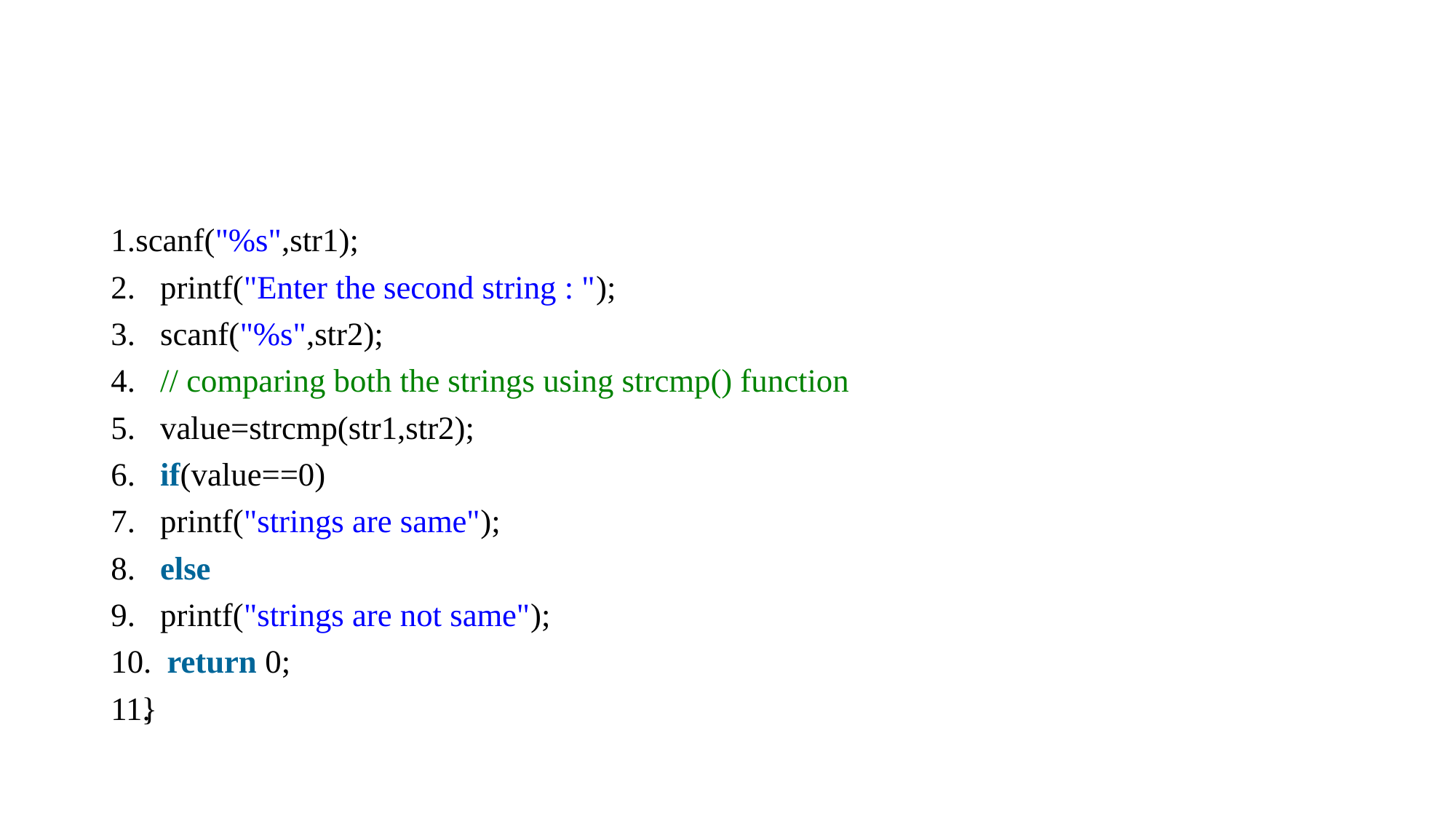

#
scanf("%s",str1);
   printf("Enter the second string : ");
   scanf("%s",str2);
   // comparing both the strings using strcmp() function
   value=strcmp(str1,str2);
   if(value==0)
   printf("strings are same");
   else
   printf("strings are not same");
   return 0;
}